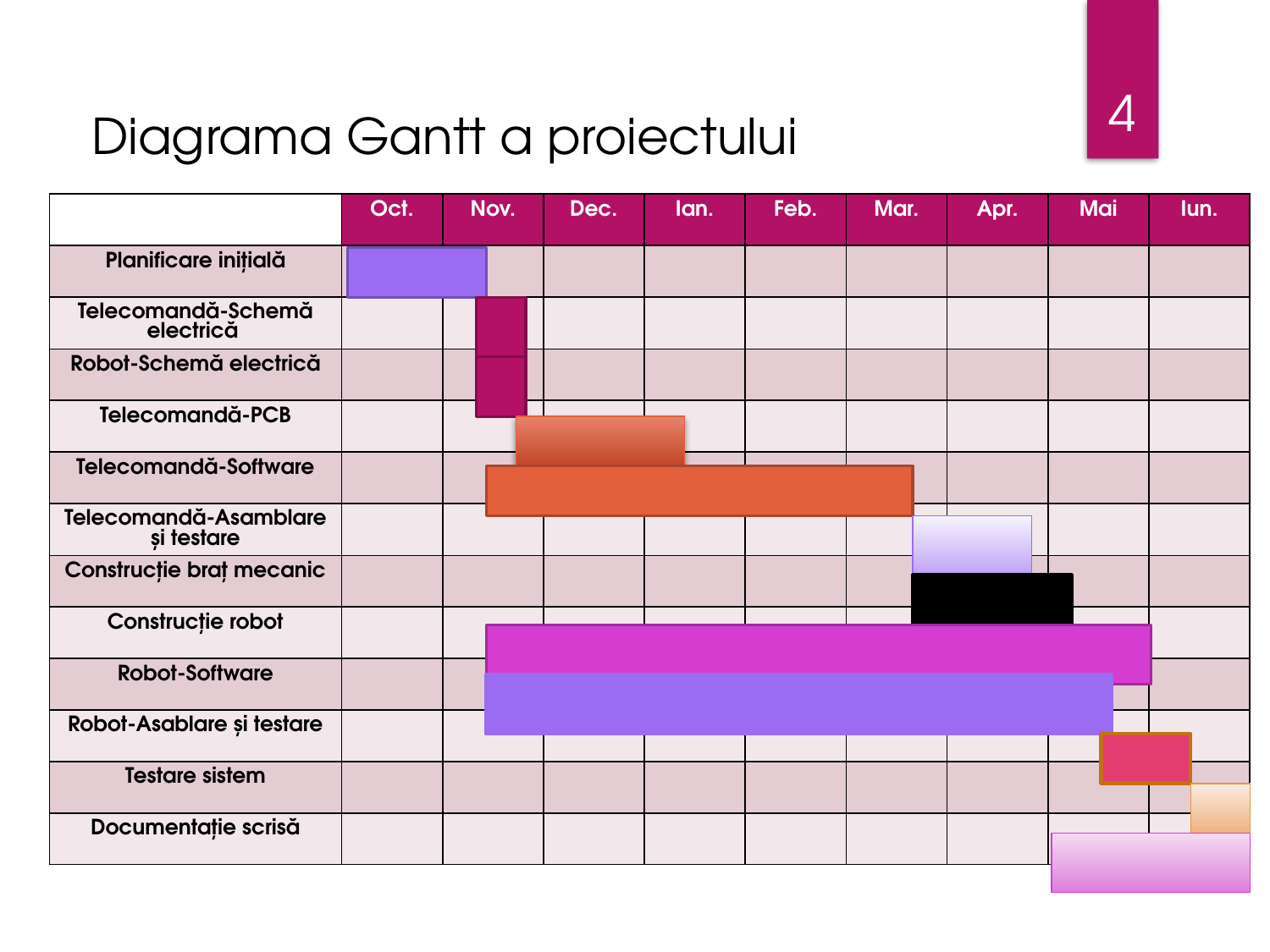

4
Diagrama Gantt a proiectului
|  | Oct. | Nov. | Dec. | Ian. | Feb. | Mar. | Apr. | Mai | Iun. |
| --- | --- | --- | --- | --- | --- | --- | --- | --- | --- |
| Planificare inițială |  |  |  |  |  |  |  |  |  |
| Telecomandă-Schemă electrică |  |  |  |  |  |  |  |  |  |
| Robot-Schemă electrică |  |  |  |  |  |  |  |  |  |
| Telecomandă-PCB |  |  |  |  |  |  |  |  |  |
| Telecomandă-Software |  |  |  |  |  |  |  |  |  |
| Telecomandă-Asamblare și testare |  |  |  |  |  |  |  |  |  |
| Construcție braț mecanic |  |  |  |  |  |  |  |  |  |
| Construcție robot |  |  |  |  |  |  |  |  |  |
| Robot-Software |  |  |  |  |  |  |  |  |  |
| Robot-Asablare și testare |  |  |  |  |  |  |  |  |  |
| Testare sistem |  |  |  |  |  |  |  |  |  |
| Documentație scrisă |  |  |  |  |  |  |  |  |  |